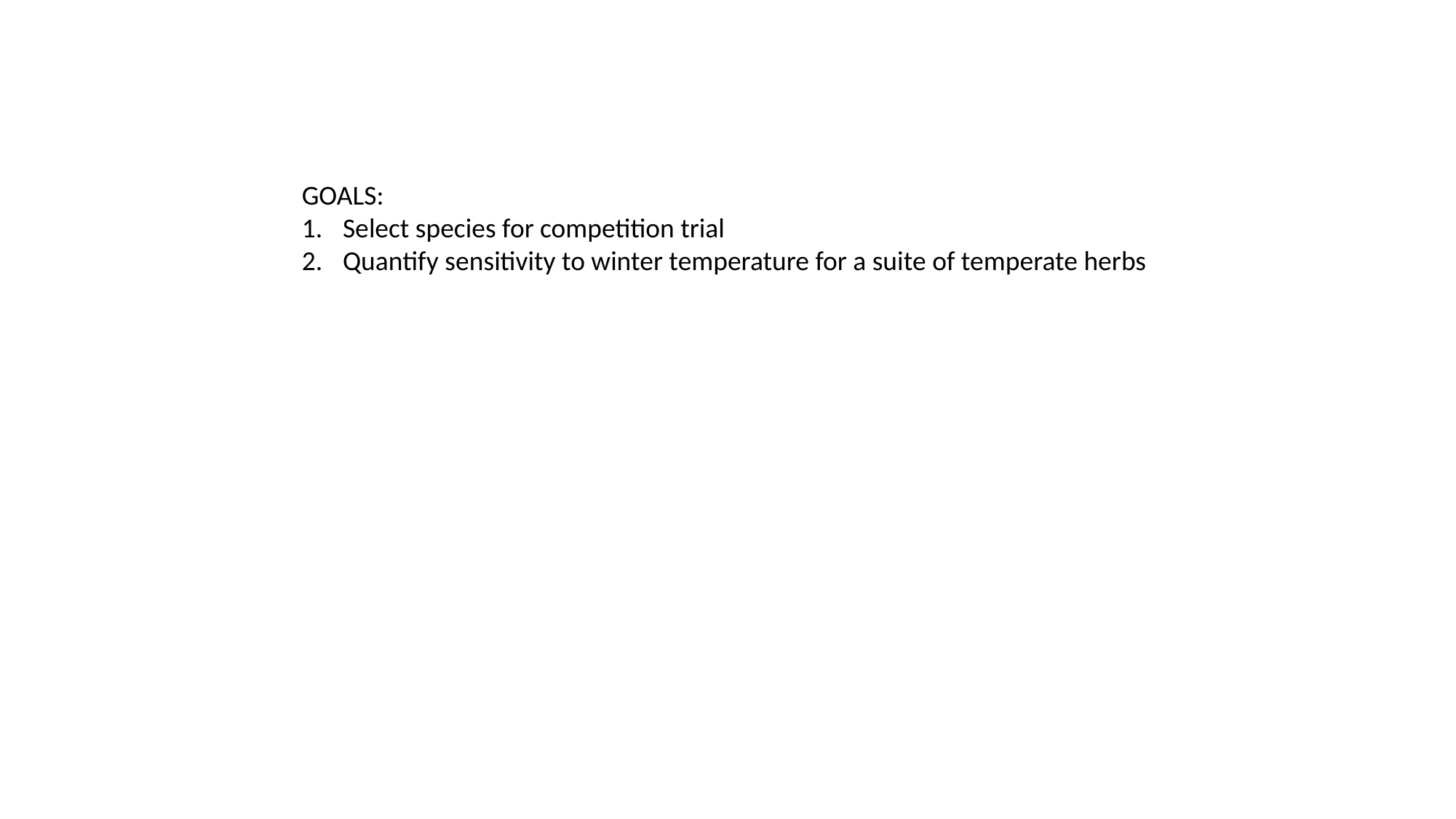

GOALS:
Select species for competition trial
Quantify sensitivity to winter temperature for a suite of temperate herbs